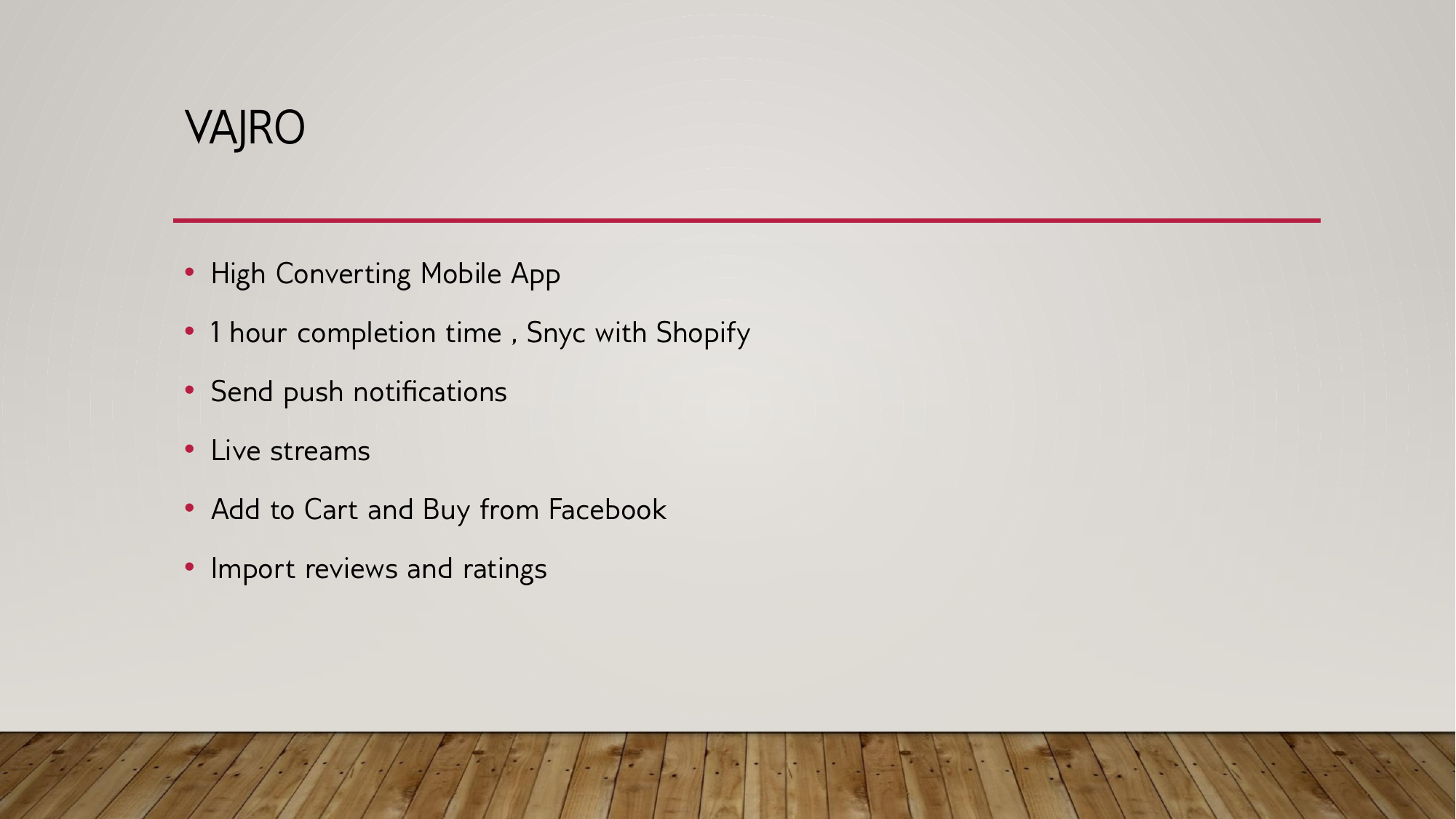

# VAJRO
High Converting Mobile App
1 hour completion time , Snyc with Shopify
Send push notifications
Live streams
Add to Cart and Buy from Facebook
Import reviews and ratings